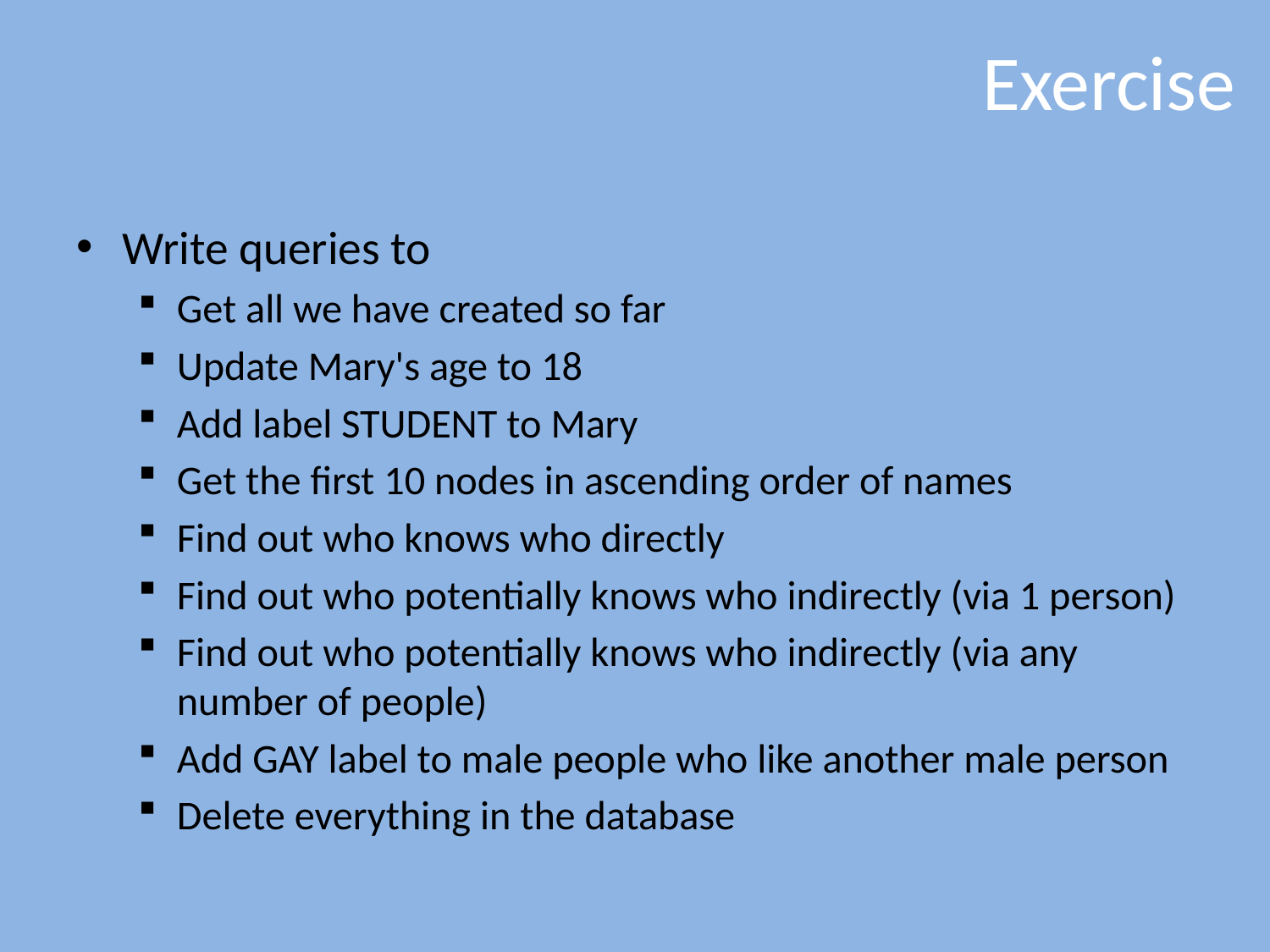

# Exercise
Write queries to
Get all we have created so far
Update Mary's age to 18
Add label STUDENT to Mary
Get the first 10 nodes in ascending order of names
Find out who knows who directly
Find out who potentially knows who indirectly (via 1 person)
Find out who potentially knows who indirectly (via any number of people)
Add GAY label to male people who like another male person
Delete everything in the database